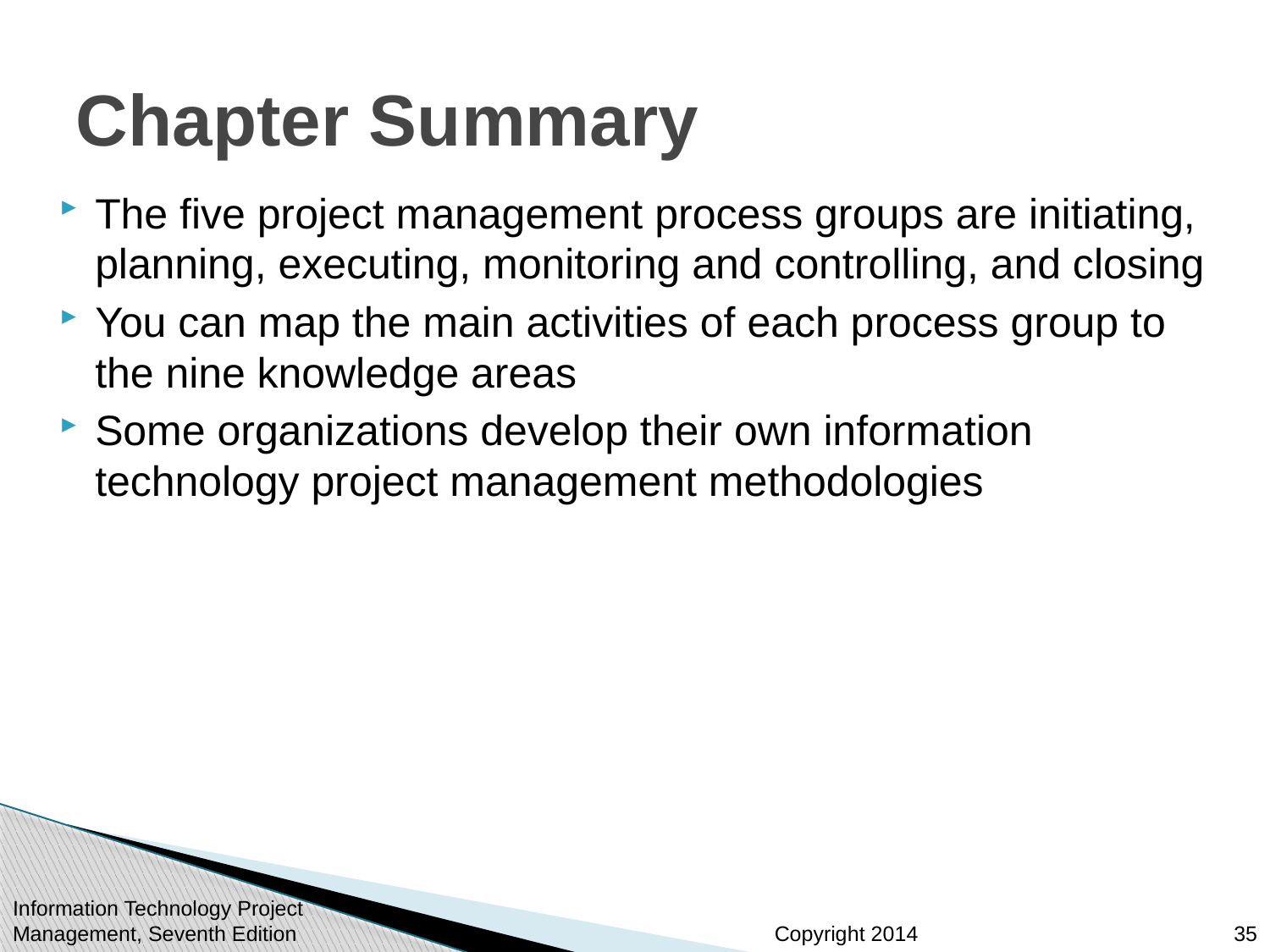

# Chapter Summary
The five project management process groups are initiating, planning, executing, monitoring and controlling, and closing
You can map the main activities of each process group to the nine knowledge areas
Some organizations develop their own information technology project management methodologies

Information Technology Project Management, Seventh Edition
35